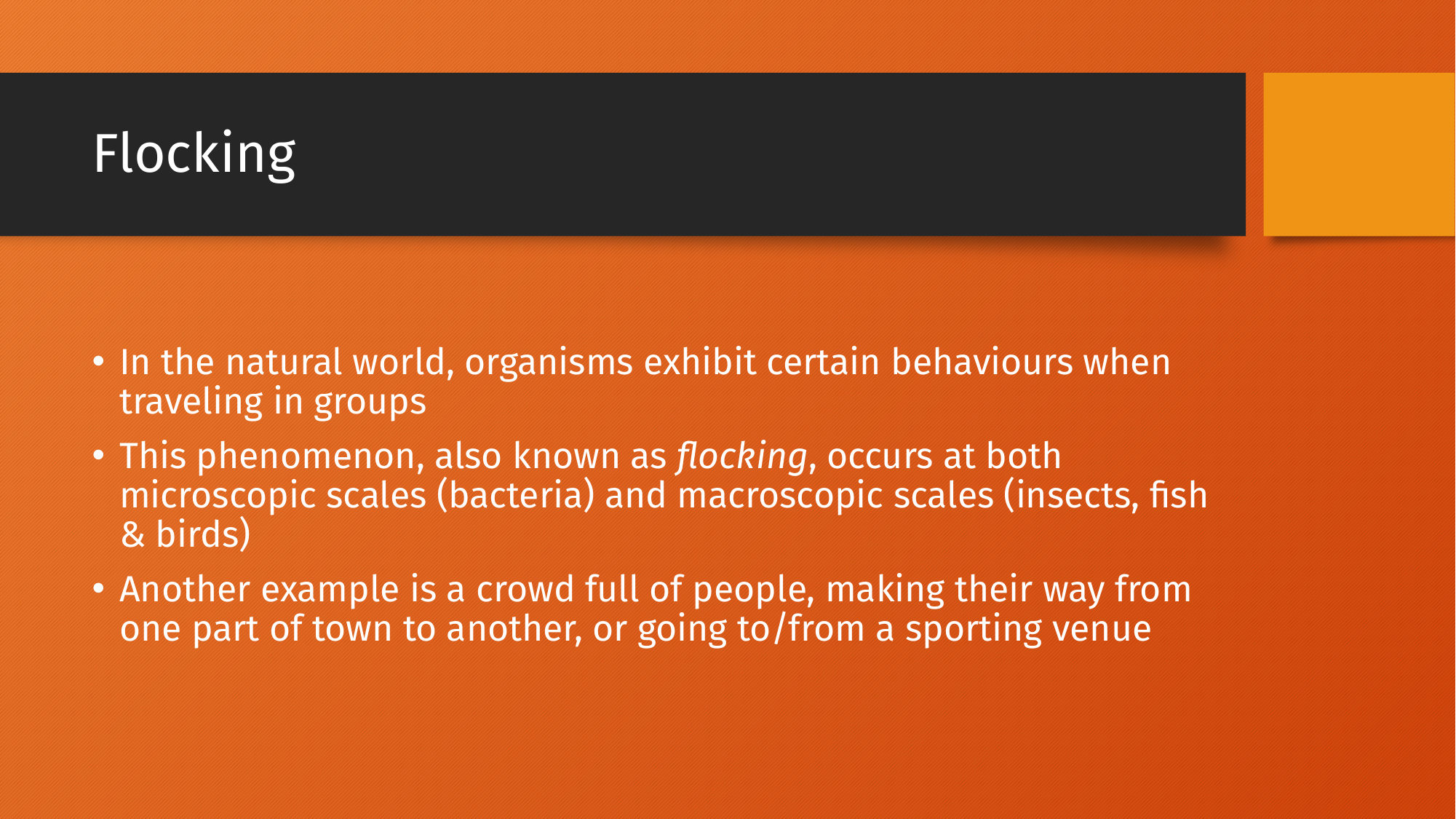

# Flocking

In the natural world, organisms exhibit certain behaviours when traveling in groups
This phenomenon, also known as flocking, occurs at both microscopic scales (bacteria) and macroscopic scales (insects, fish & birds)
Another example is a crowd full of people, making their way from one part of town to another, or going to/from a sporting venue